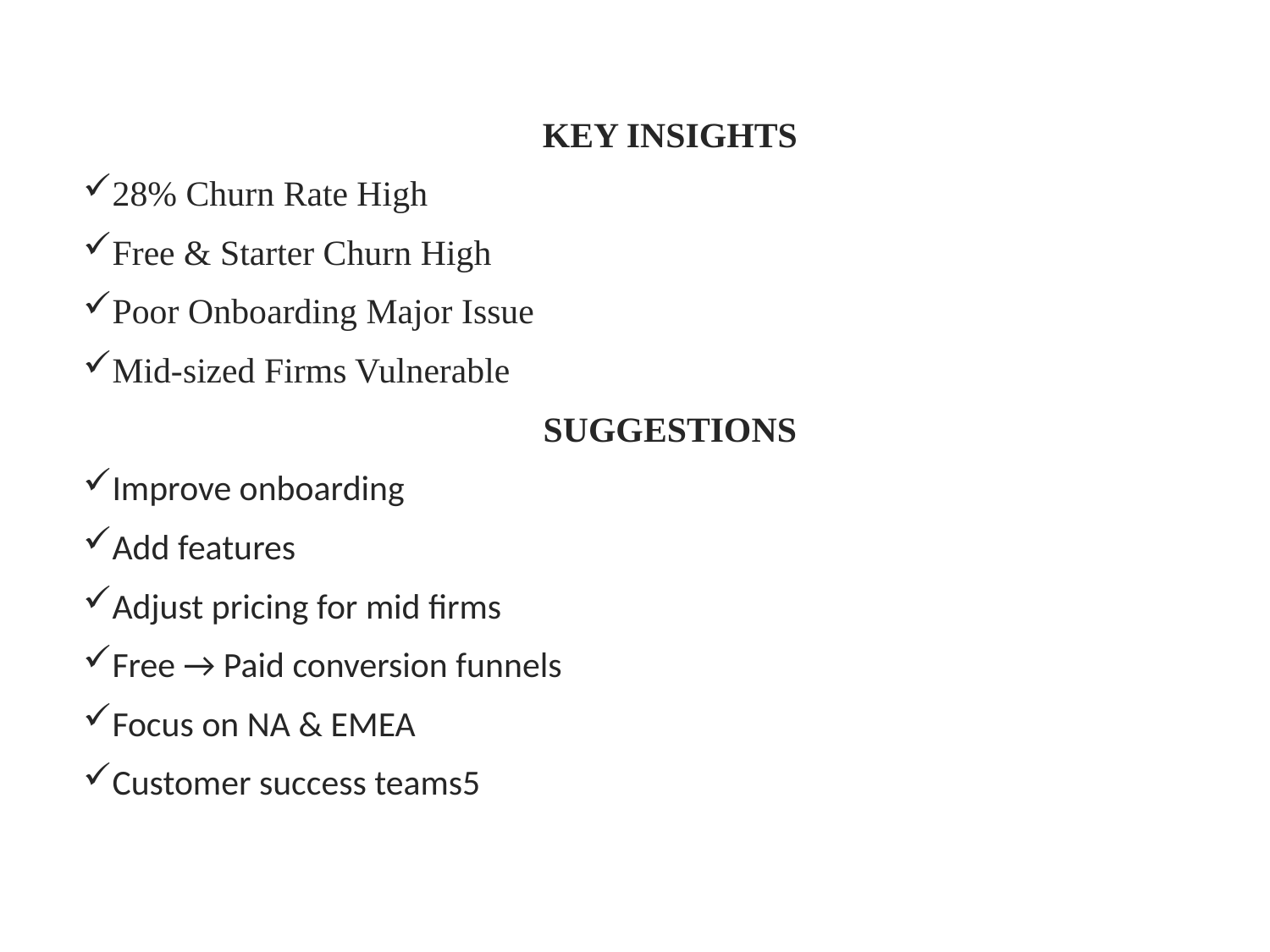

KEY INSIGHTS
28% Churn Rate High
Free & Starter Churn High
Poor Onboarding Major Issue
Mid-sized Firms Vulnerable
SUGGESTIONS
Improve onboarding
Add features
Adjust pricing for mid firms
Free → Paid conversion funnels
Focus on NA & EMEA
Customer success teams5